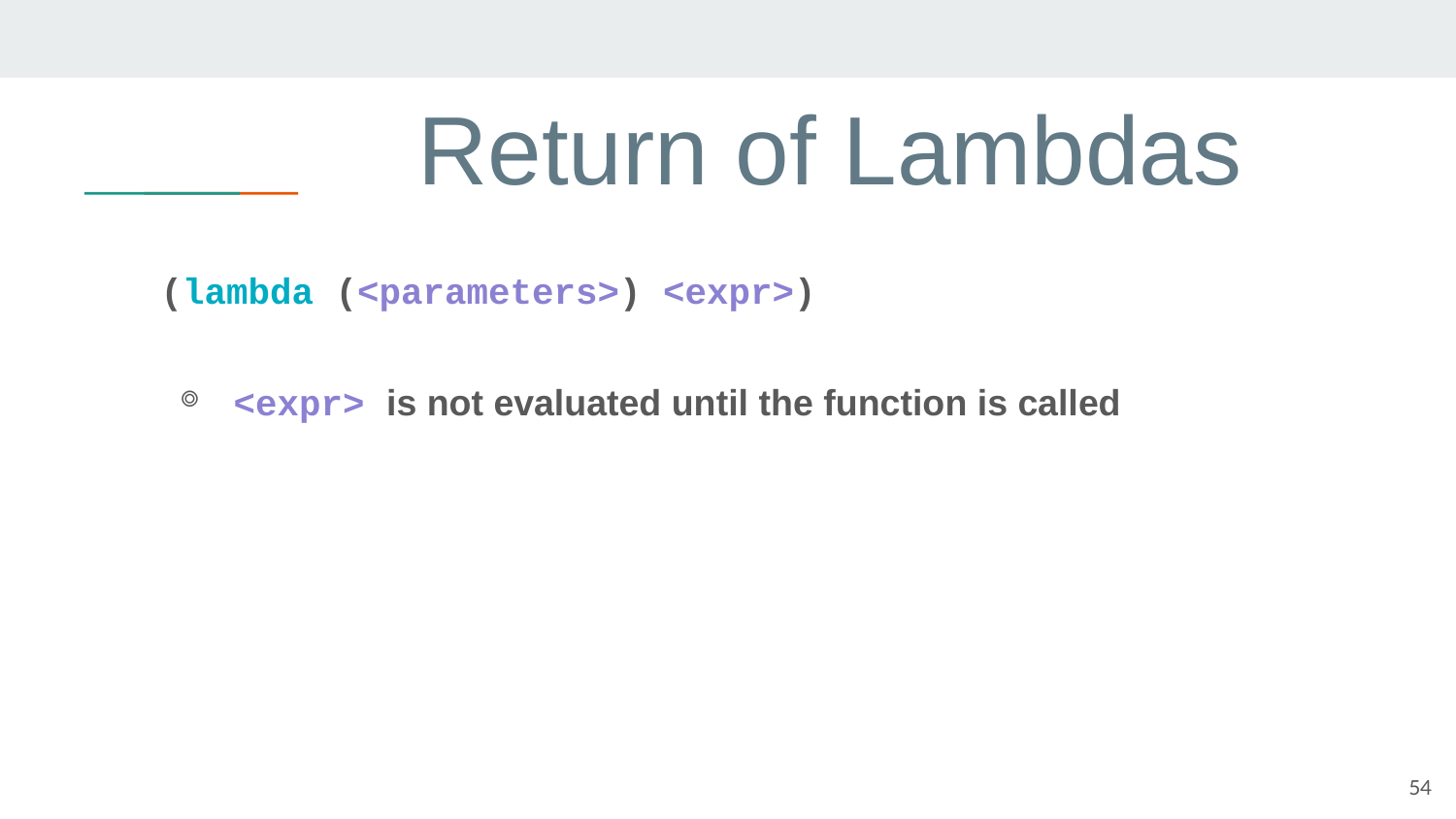

# Return of Lambdas

(lambda (<parameters>) <expr>)

<expr> is not evaluated until the function is called

54